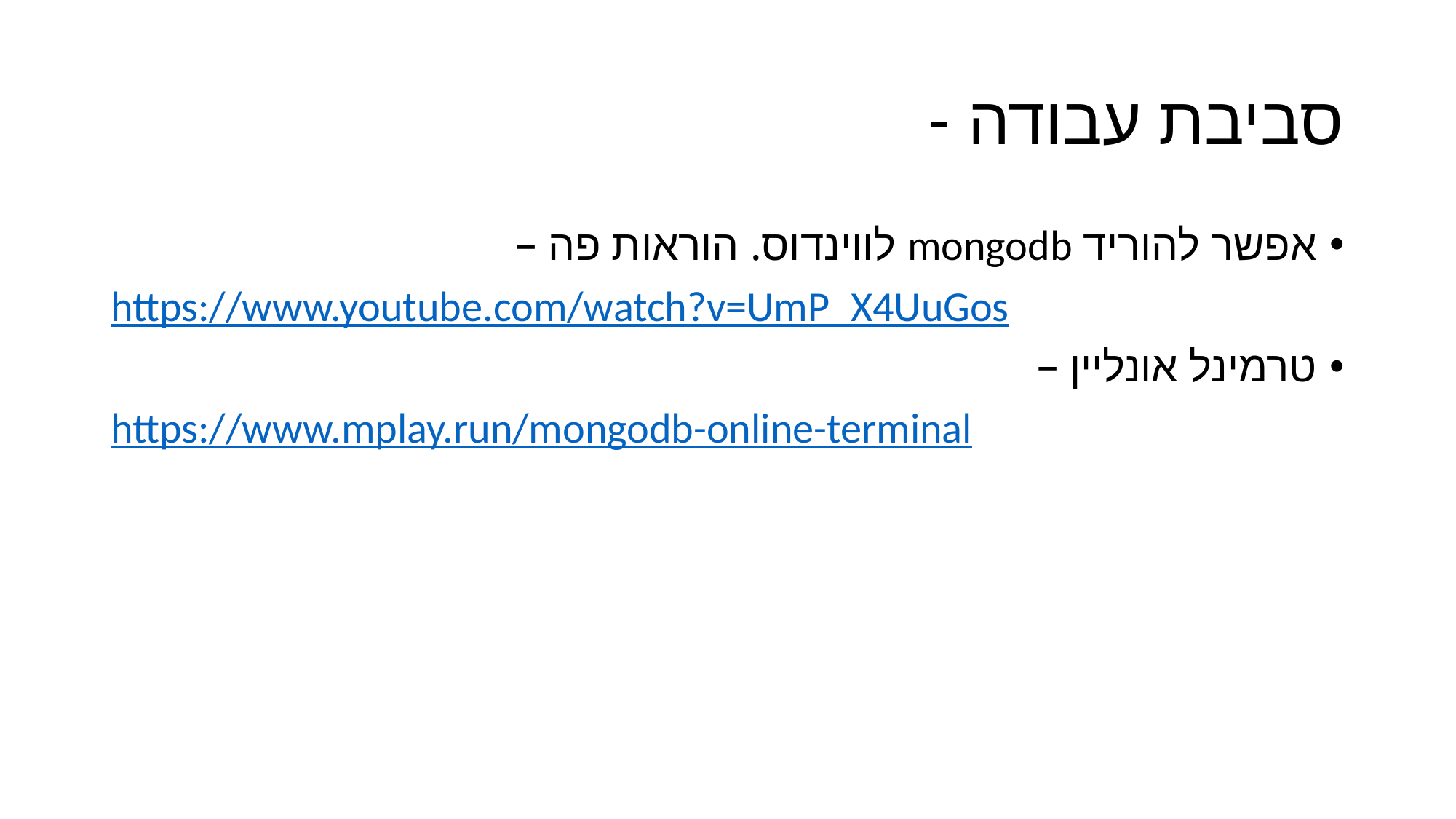

# סביבת עבודה -
אפשר להוריד mongodb לווינדוס. הוראות פה –
https://www.youtube.com/watch?v=UmP_X4UuGos
טרמינל אונליין –
https://www.mplay.run/mongodb-online-terminal